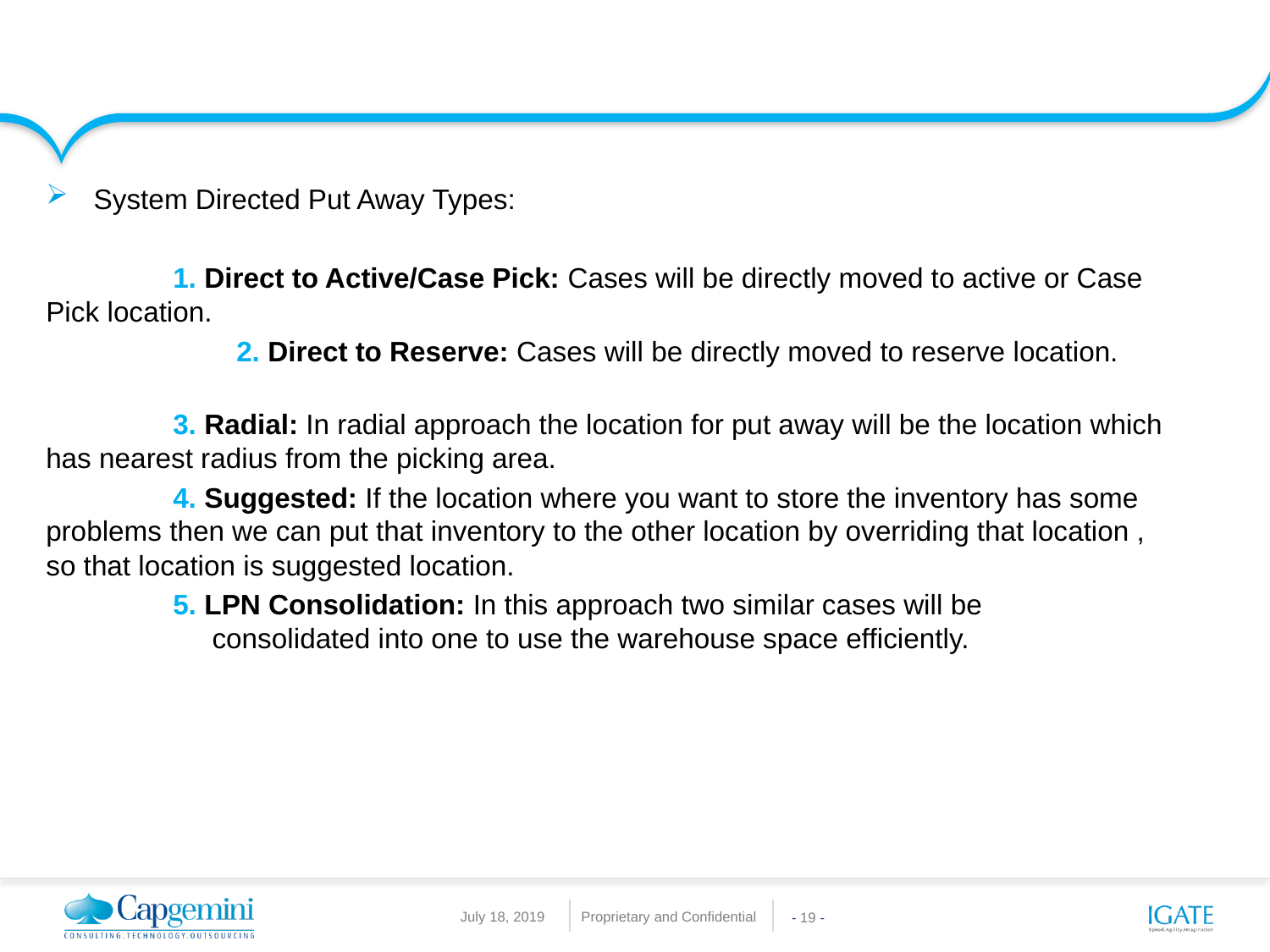

System Directed Put Away Types:

	1. Direct to Active/Case Pick: Cases will be directly moved to active or Case Pick location.
	2. Direct to Reserve: Cases will be directly moved to reserve location.
	3. Radial: In radial approach the location for put away will be the location which has nearest radius from the picking area.
	4. Suggested: If the location where you want to store the inventory has some problems then we can put that inventory to the other location by overriding that location , so that location is suggested location.
	5. LPN Consolidation: In this approach two similar cases will be 	  	     consolidated into one to use the warehouse space efficiently.